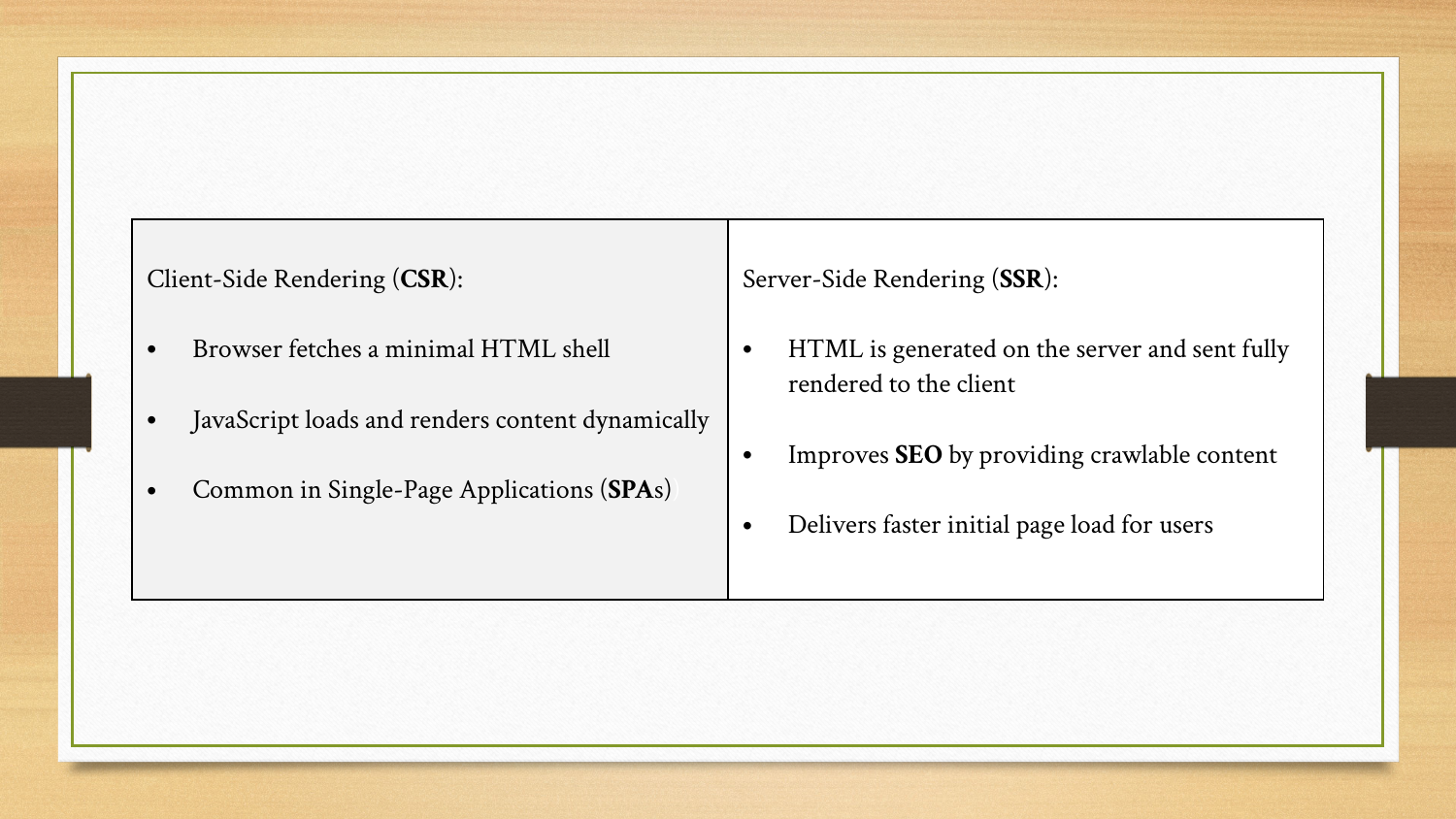

| Client-Side Rendering (CSR): Browser fetches a minimal HTML shell JavaScript loads and renders content dynamically Common in Single-Page Applications (SPAs)) | Server-Side Rendering (SSR): HTML is generated on the server and sent fully rendered to the client Improves SEO by providing crawlable content Delivers faster initial page load for users |
| --- | --- |